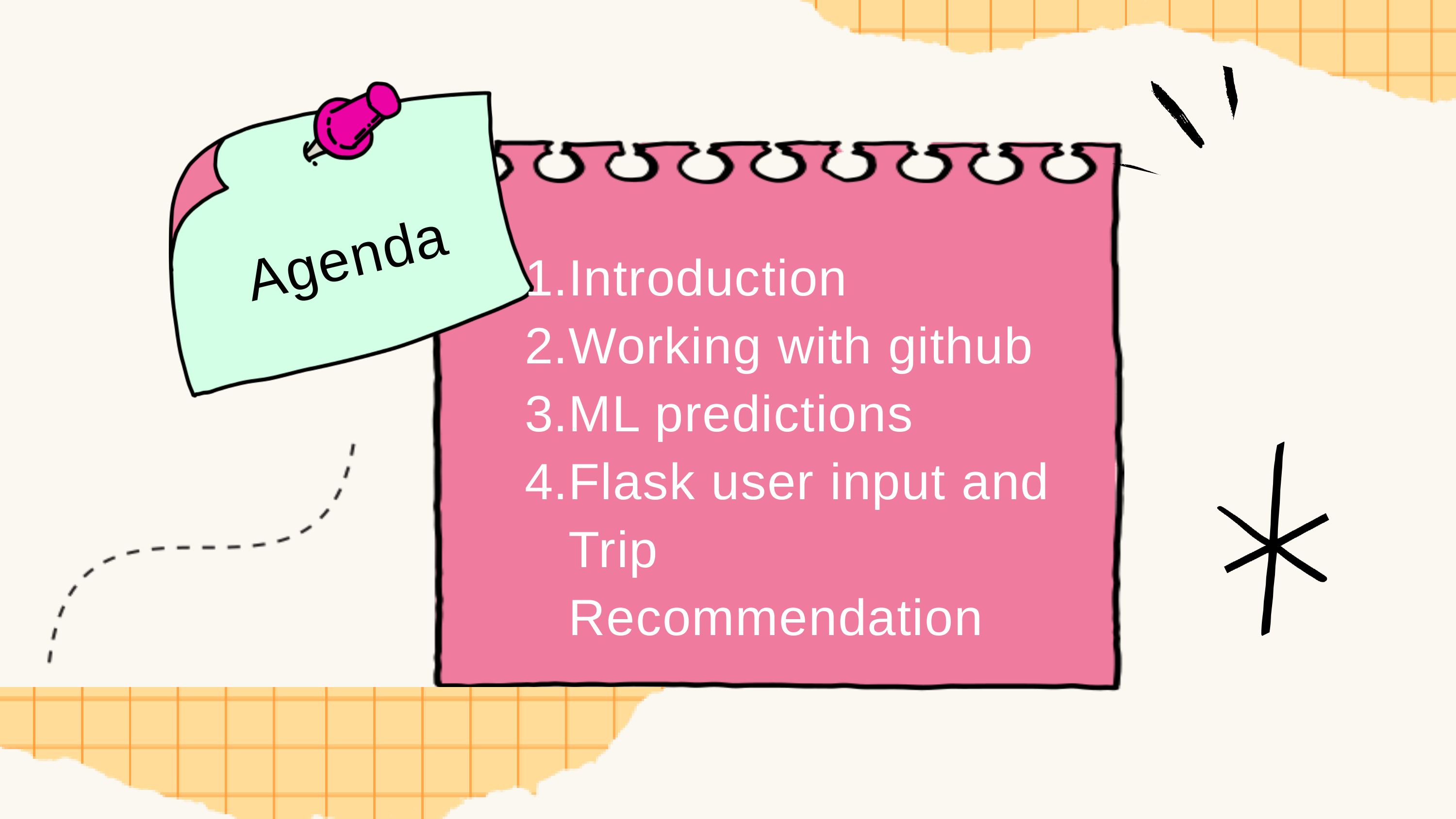

Agenda
Introduction
Working with github
ML predictions
Flask user input and Trip Recommendation